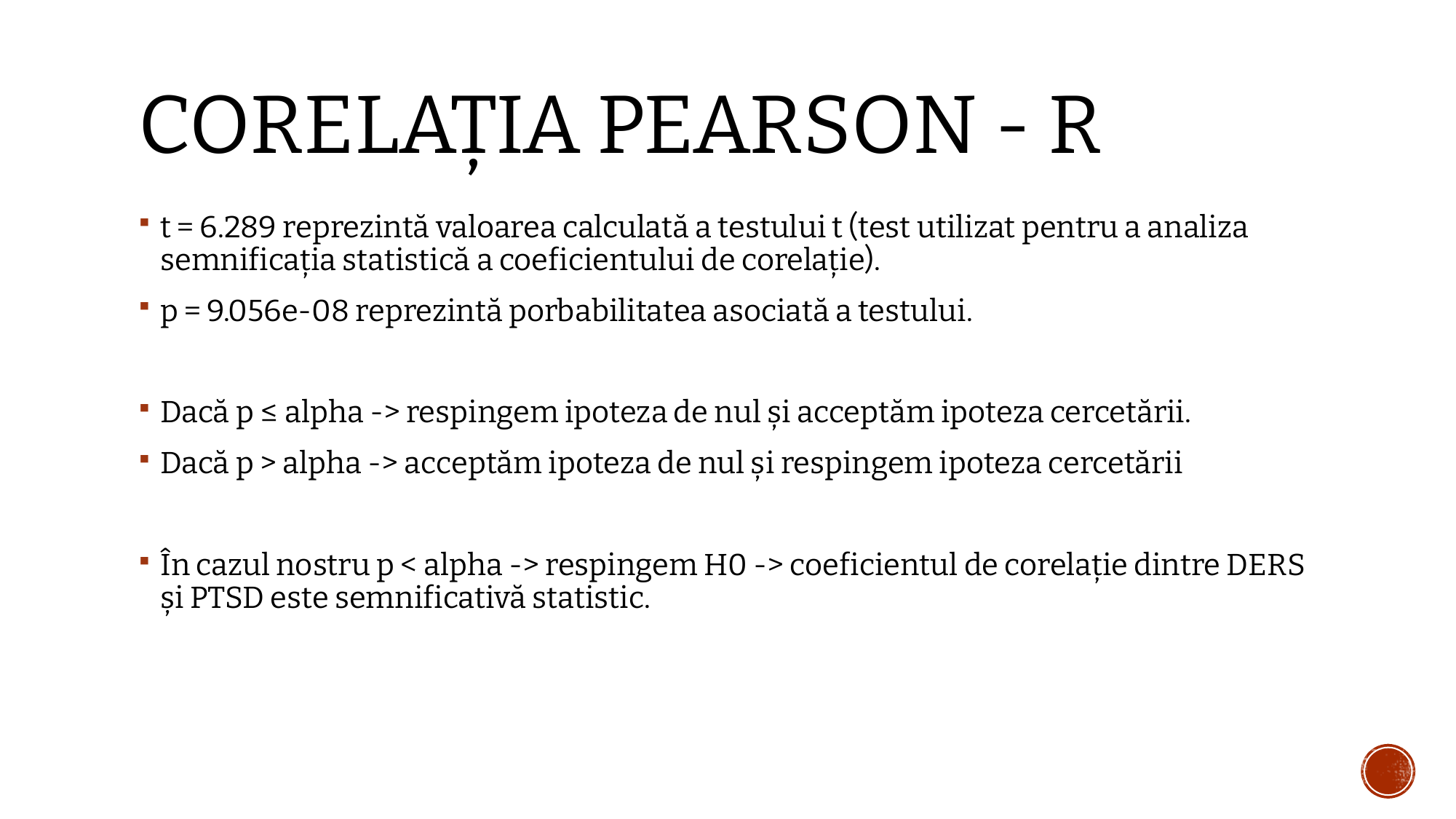

# Corelația pearson - R
t = 6.289 reprezintă valoarea calculată a testului t (test utilizat pentru a analiza semnificația statistică a coeficientului de corelație).
p = 9.056e-08 reprezintă porbabilitatea asociată a testului.

Dacă p ≤ alpha -> respingem ipoteza de nul și acceptăm ipoteza cercetării.
Dacă p > alpha -> acceptăm ipoteza de nul și respingem ipoteza cercetării

În cazul nostru p < alpha -> respingem H0 -> coeficientul de corelație dintre DERS și PTSD este semnificativă statistic.